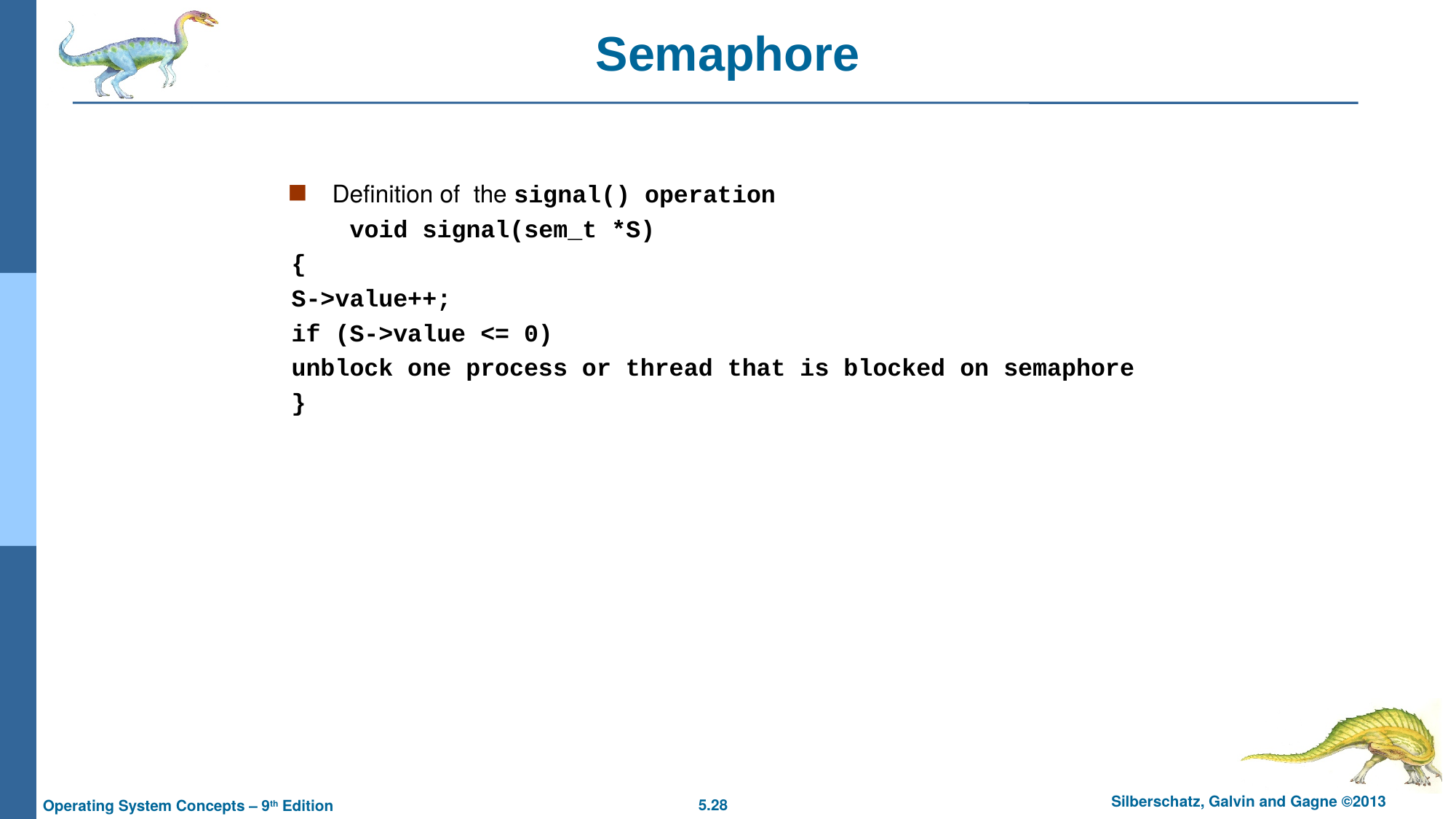

# Semaphore

Definition of  the signal() operation
    void signal(sem_t *S)
{
S->value++;
if (S->value <= 0)
unblock one process or thread that is blocked on semaphore
}